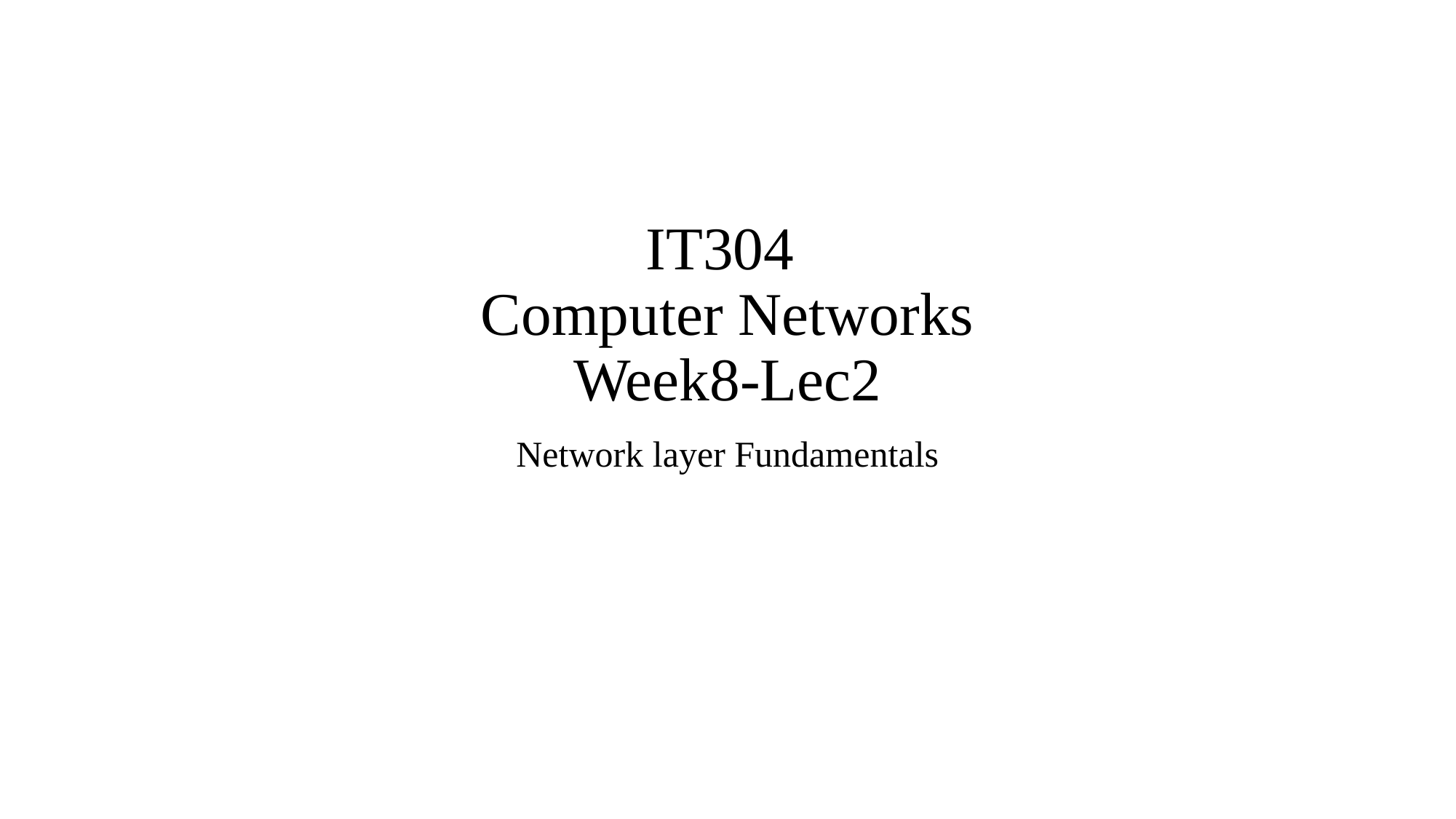

# IT304 Computer Networks Week8-Lec2
Network layer Fundamentals